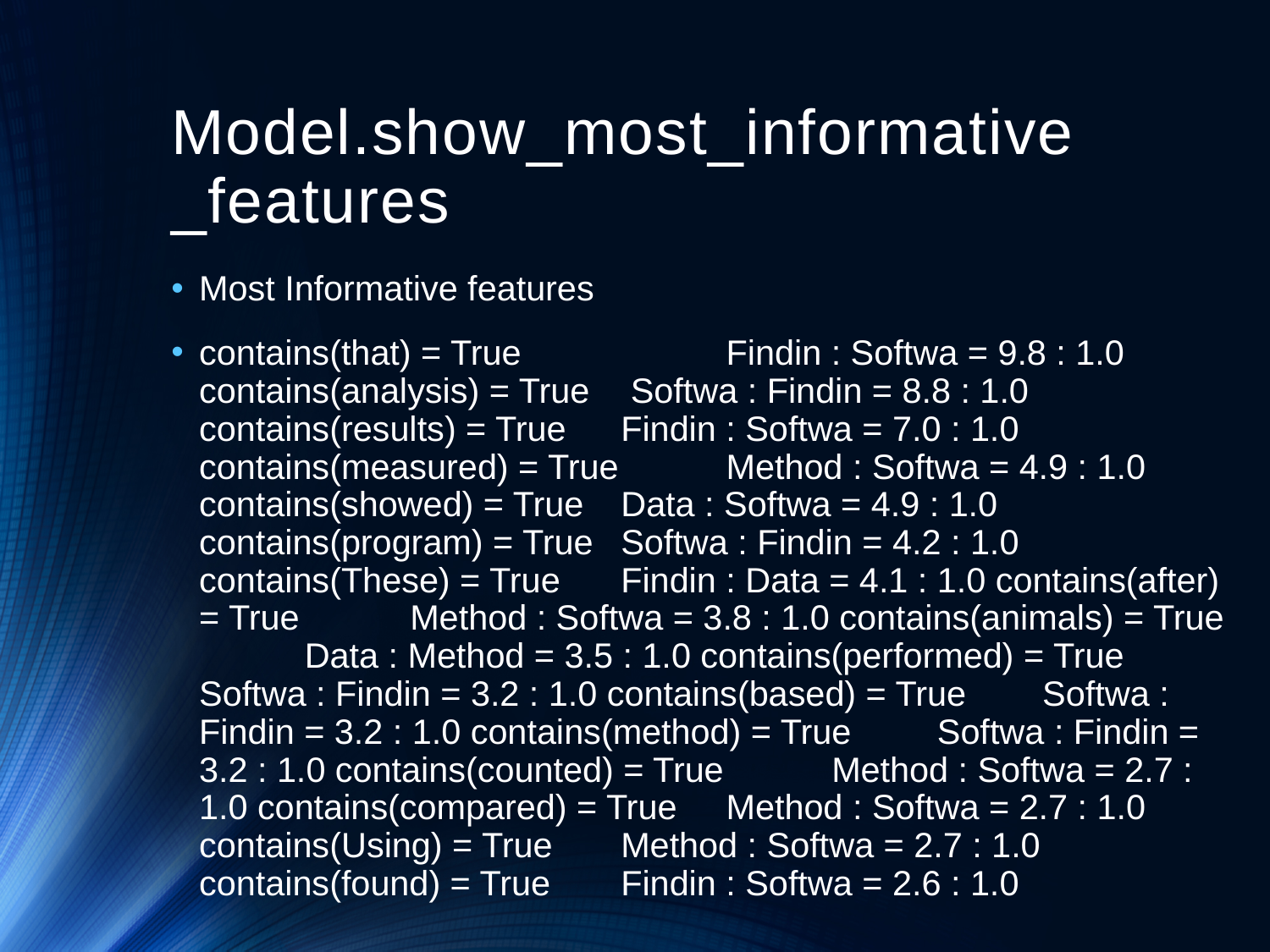

# Model.show_most_informative_features
Most Informative features
contains(that) = True	 	Findin : Softwa = 9.8 : 1.0 contains(analysis) = True	 Softwa : Findin = 8.8 : 1.0 contains(results) = True 	Findin : Softwa = 7.0 : 1.0 contains(measured) = True 	Method : Softwa = 4.9 : 1.0 contains(showed) = True 	Data : Softwa = 4.9 : 1.0 contains(program) = True 	Softwa : Findin = 4.2 : 1.0 contains(These) = True 	Findin : Data = 4.1 : 1.0 contains(after) = True 		Method : Softwa = 3.8 : 1.0 contains(animals) = True 	Data : Method = 3.5 : 1.0 contains(performed) = True 	Softwa : Findin = 3.2 : 1.0 contains(based) = True 	Softwa : Findin = 3.2 : 1.0 contains(method) = True 	Softwa : Findin = 3.2 : 1.0 contains(counted) = True 	Method : Softwa = 2.7 : 1.0 contains(compared) = True 	Method : Softwa = 2.7 : 1.0 contains(Using) = True 	Method : Softwa = 2.7 : 1.0 contains(found) = True 	Findin : Softwa = 2.6 : 1.0